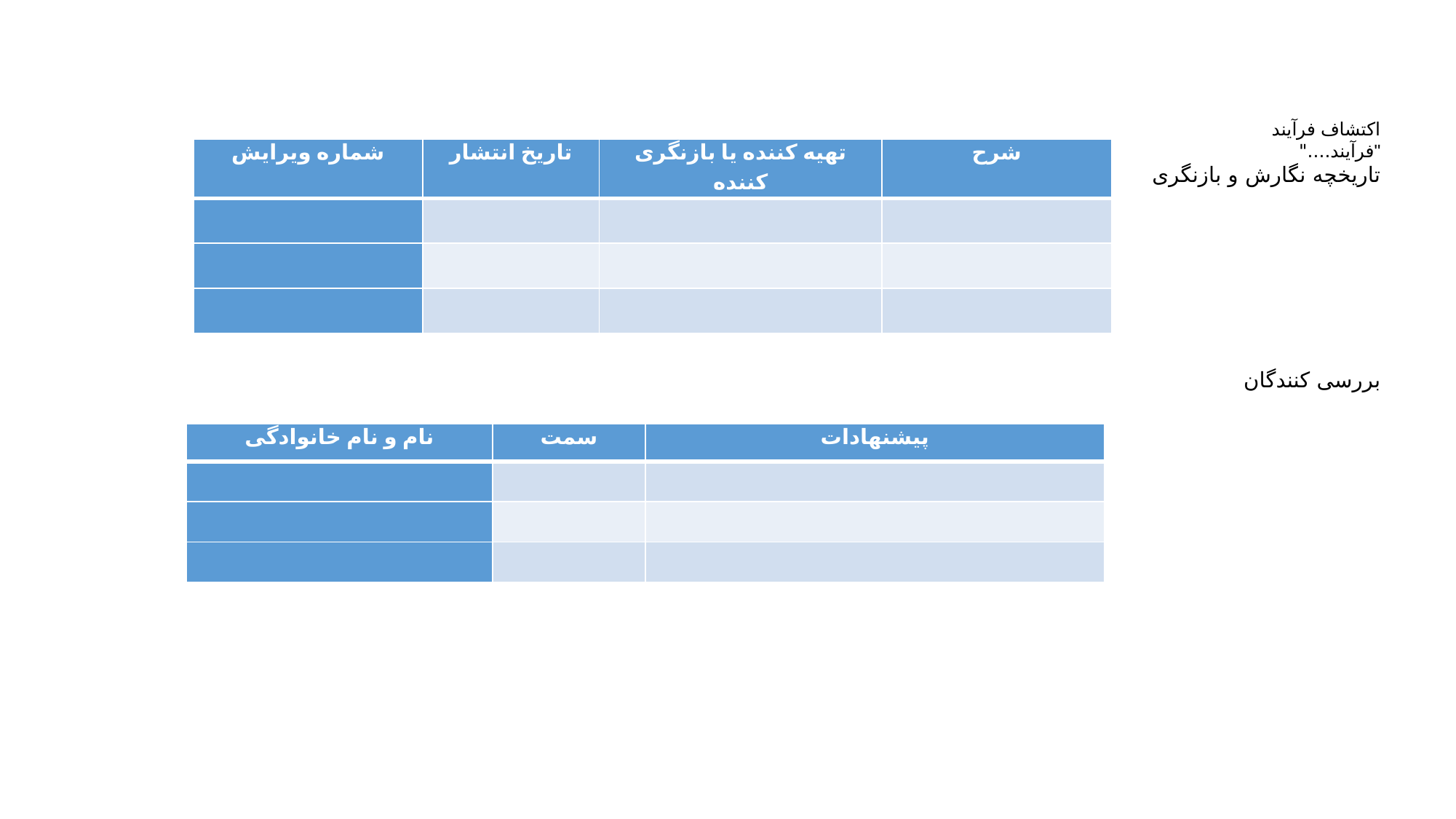

اکتشاف فرآیند
"فرآیند...."
تاریخچه نگارش و بازنگری

| شماره ویرایش | تاریخ انتشار | تهیه کننده یا بازنگری کننده | شرح |
| --- | --- | --- | --- |
|  |  |  |  |
|  |  |  |  |
|  |  |  |  |
بررسی کنندگان

| نام و نام خانوادگی | سمت | پیشنهادات |
| --- | --- | --- |
|  |  |  |
|  |  |  |
|  |  |  |